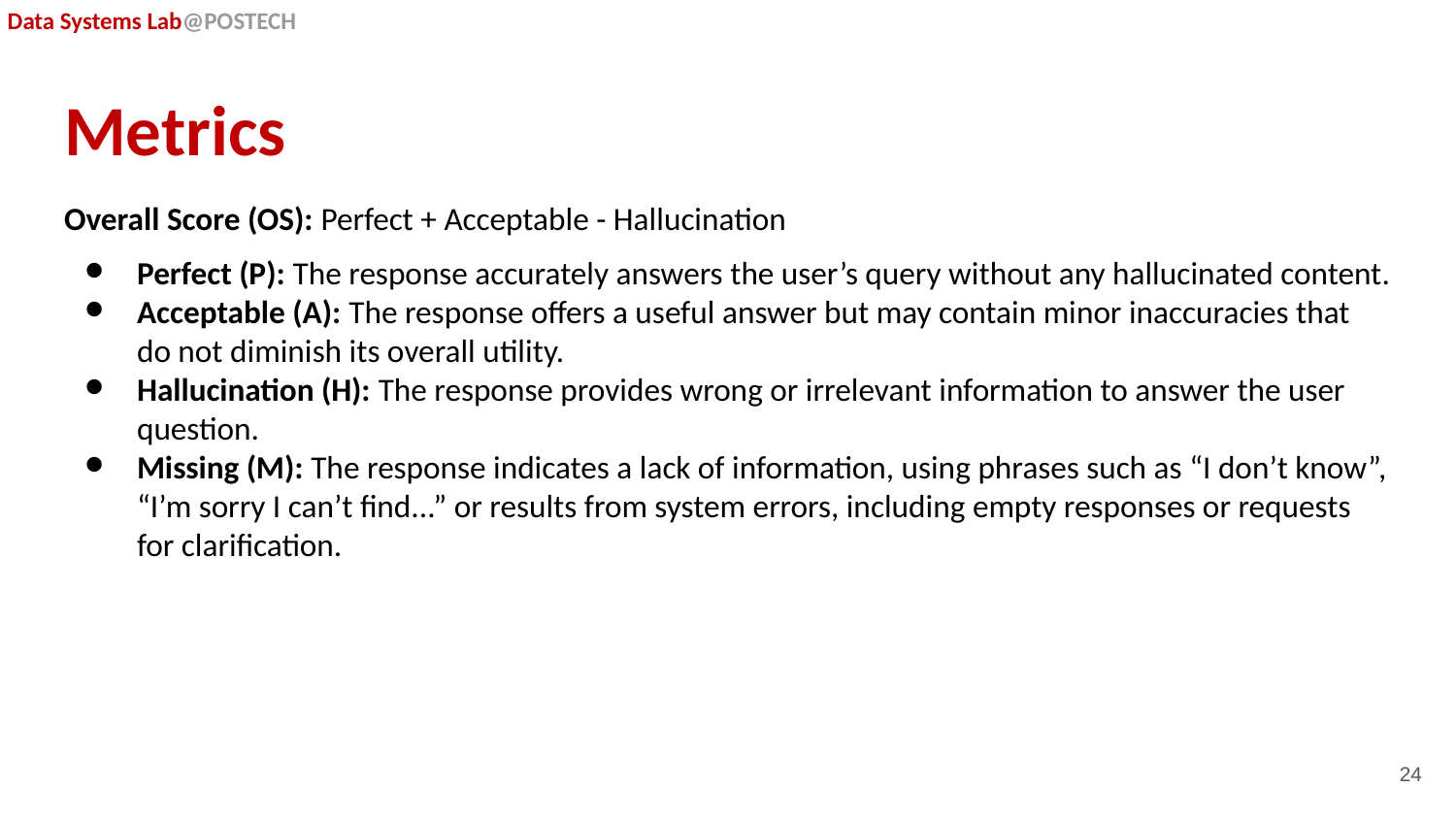

# Metrics
Overall Score (OS): Perfect + Acceptable - Hallucination
Perfect (P): The response accurately answers the user’s query without any hallucinated content.
Acceptable (A): The response offers a useful answer but may contain minor inaccuracies that do not diminish its overall utility.
Hallucination (H): The response provides wrong or irrelevant information to answer the user question.
Missing (M): The response indicates a lack of information, using phrases such as “I don’t know”, “I’m sorry I can’t find...” or results from system errors, including empty responses or requests for clarification.
24